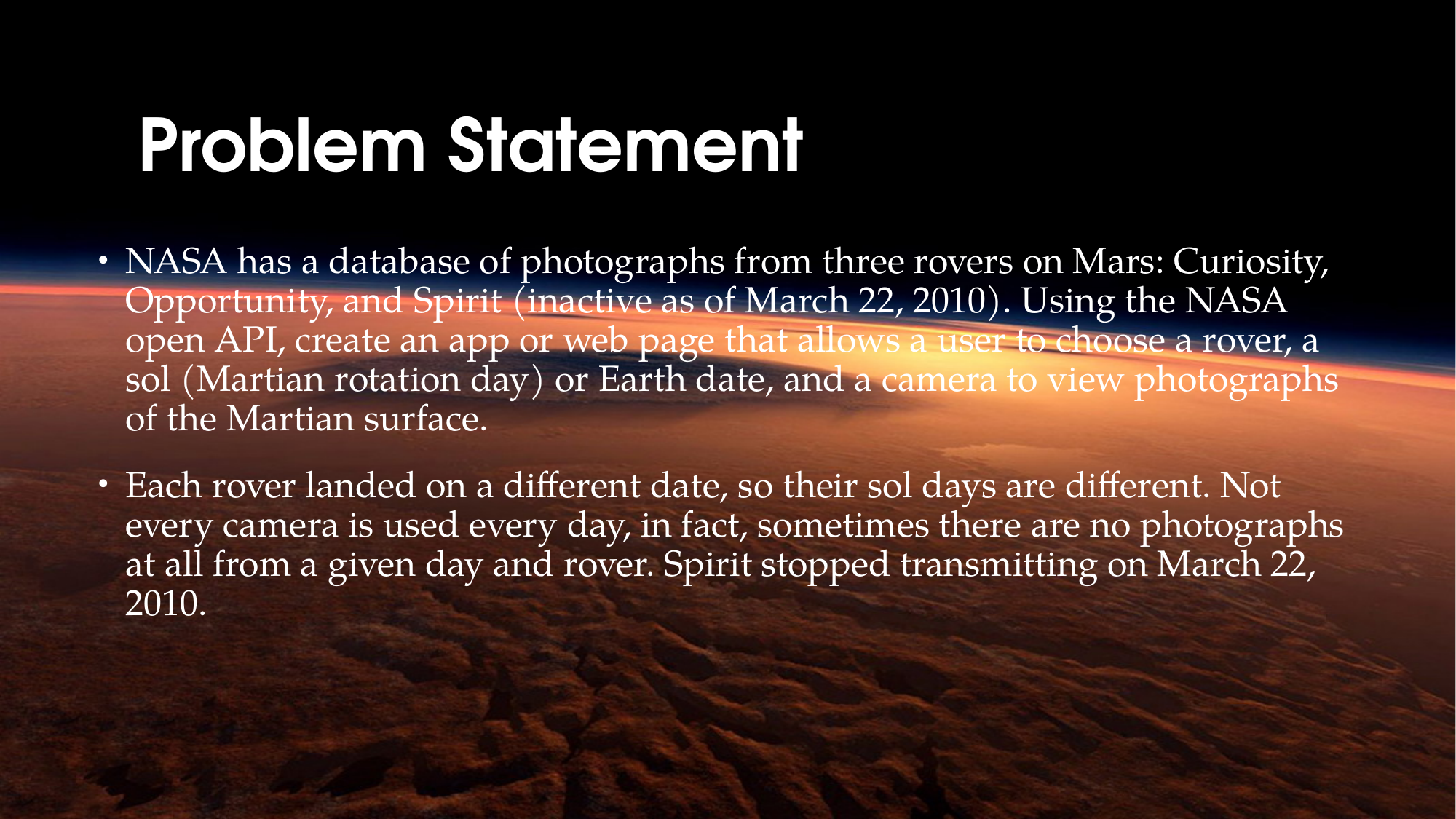

# Problem Statement
NASA has a database of photographs from three rovers on Mars: Curiosity, Opportunity, and Spirit (inactive as of March 22, 2010). Using the NASA open API, create an app or web page that allows a user to choose a rover, a sol (Martian rotation day) or Earth date, and a camera to view photographs of the Martian surface.
Each rover landed on a different date, so their sol days are different. Not every camera is used every day, in fact, sometimes there are no photographs at all from a given day and rover. Spirit stopped transmitting on March 22, 2010.